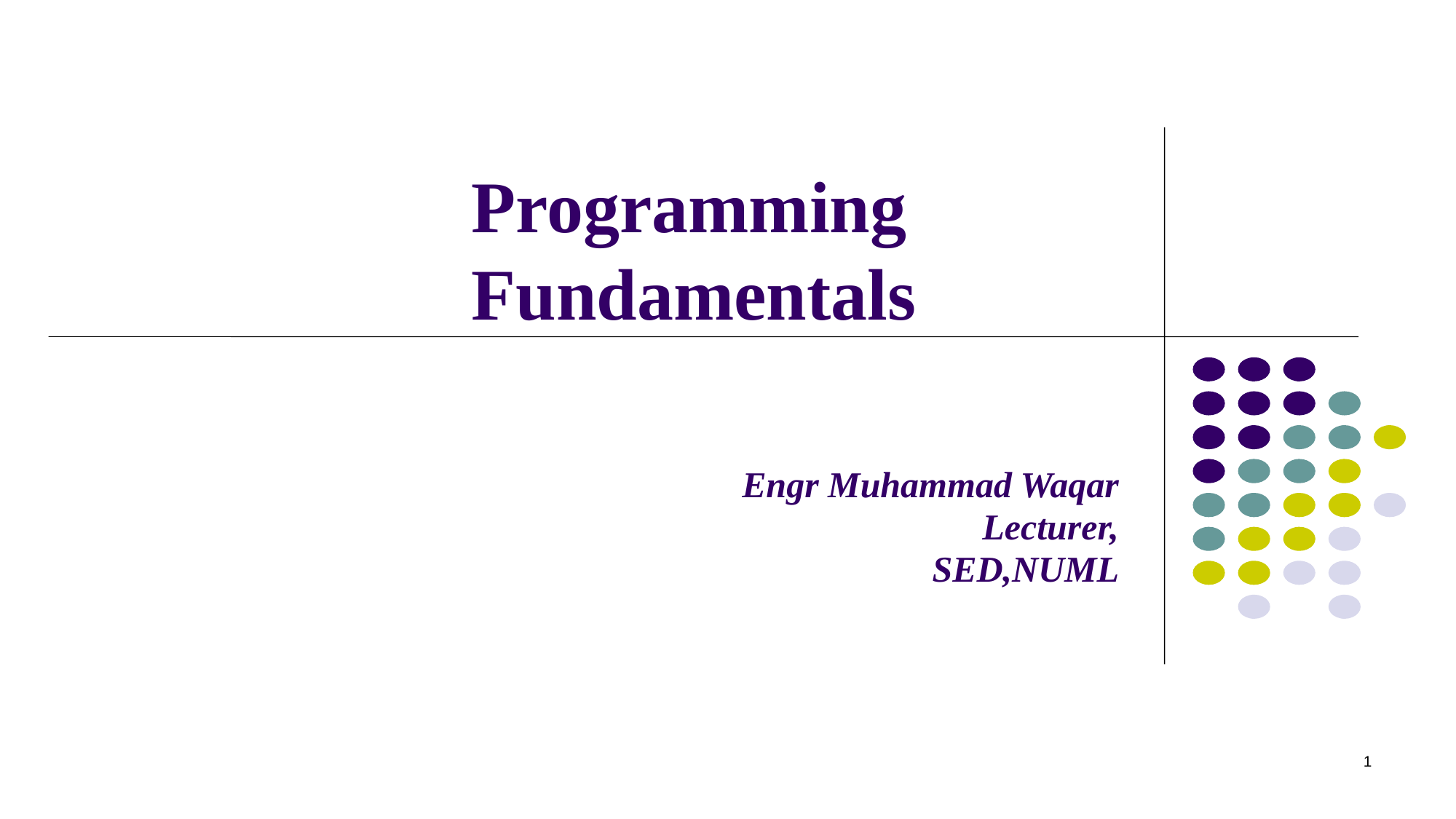

#
Programming     Fundamentals
Engr Muhammad Waqar
Lecturer,
SED,NUML
1